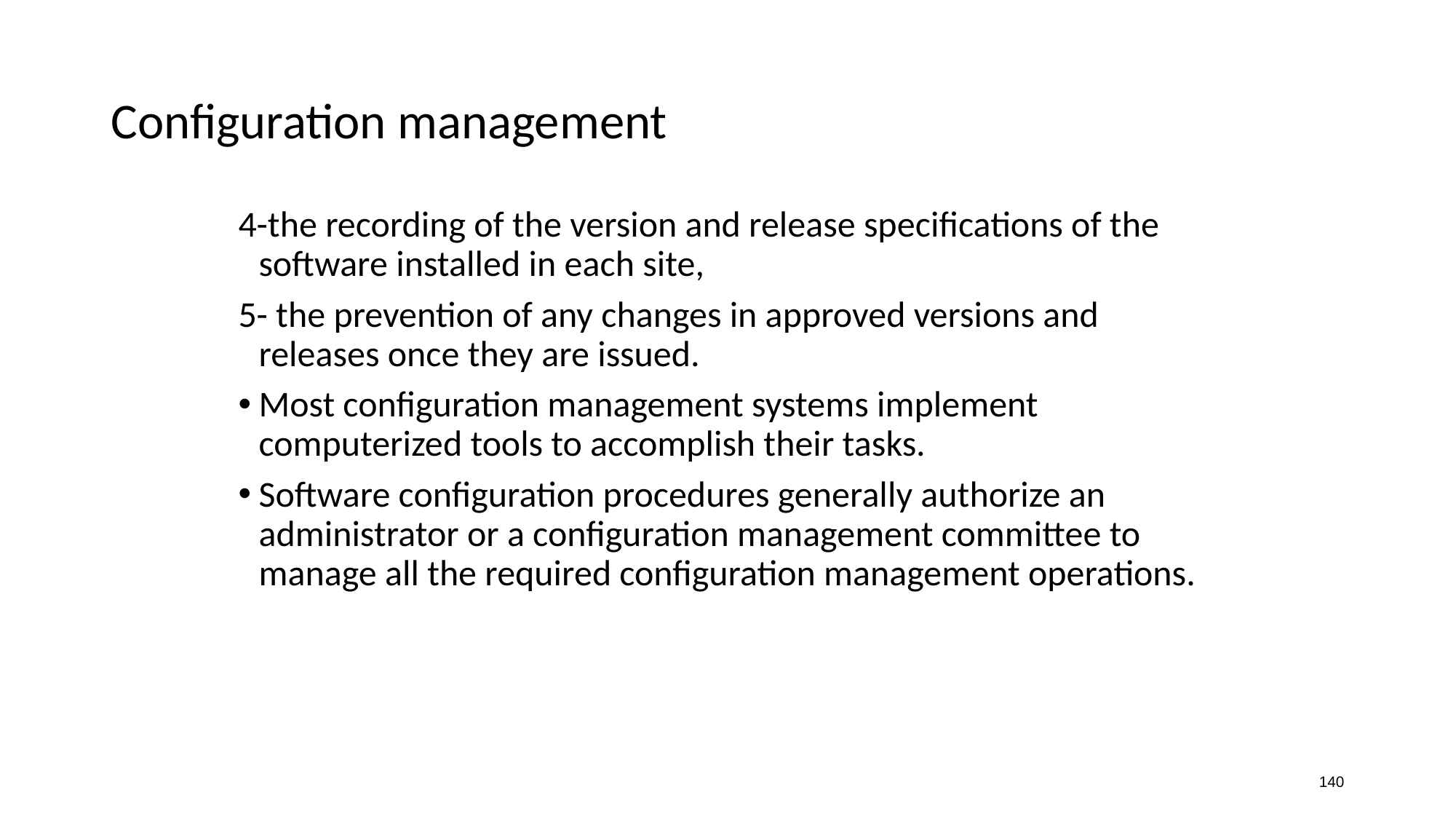

# Configuration management
4-the recording of the version and release specifications of the software installed in each site,
5- the prevention of any changes in approved versions and releases once they are issued.
Most configuration management systems implement computerized tools to accomplish their tasks.
Software configuration procedures generally authorize an administrator or a configuration management committee to manage all the required configuration management operations.

140